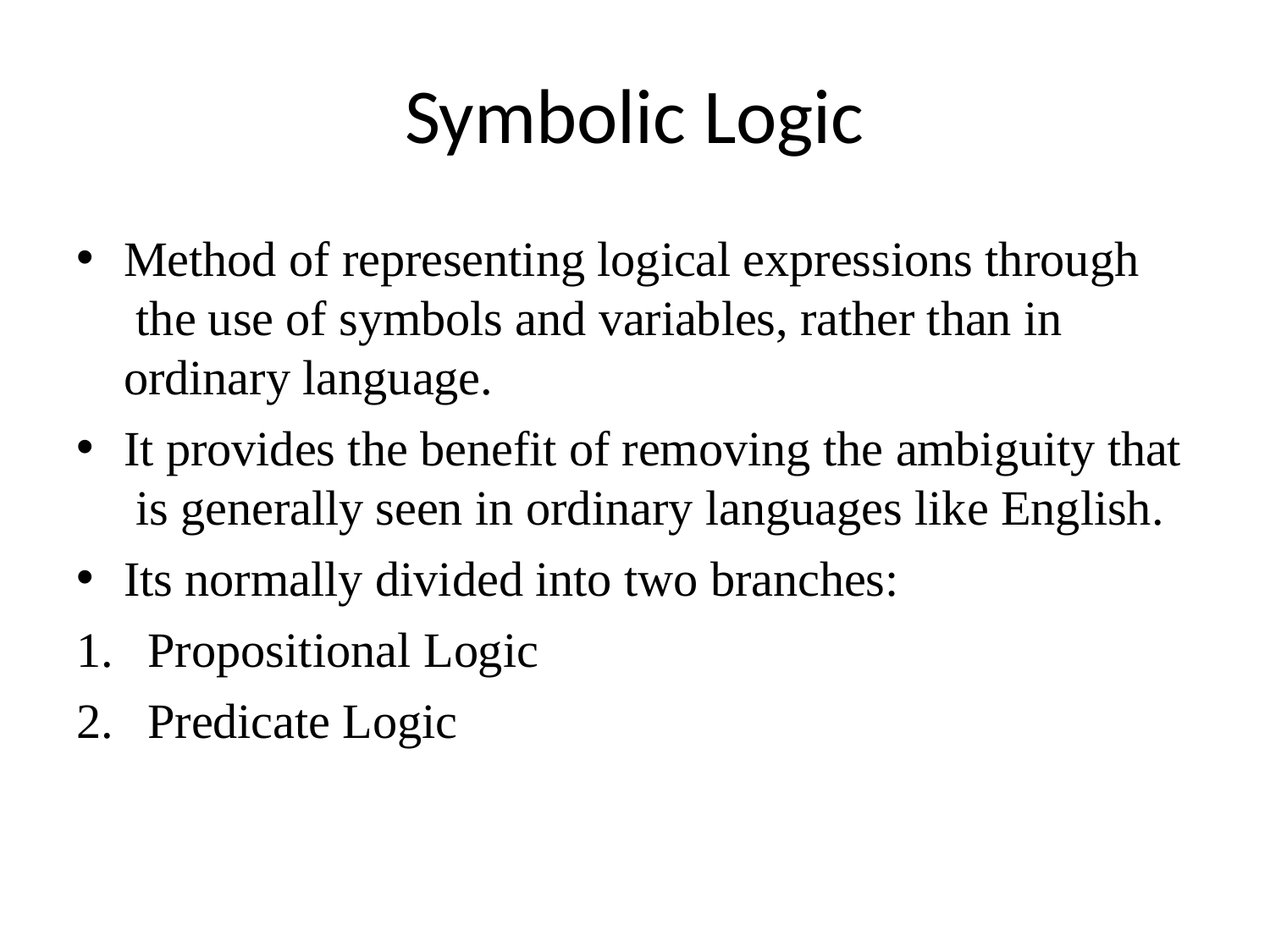

# Symbolic Logic
Method of representing logical expressions through  the use of symbols and variables, rather than in  ordinary language.
It provides the benefit of removing the ambiguity that  is generally seen in ordinary languages like English.
Its normally divided into two branches:
Propositional Logic
Predicate Logic